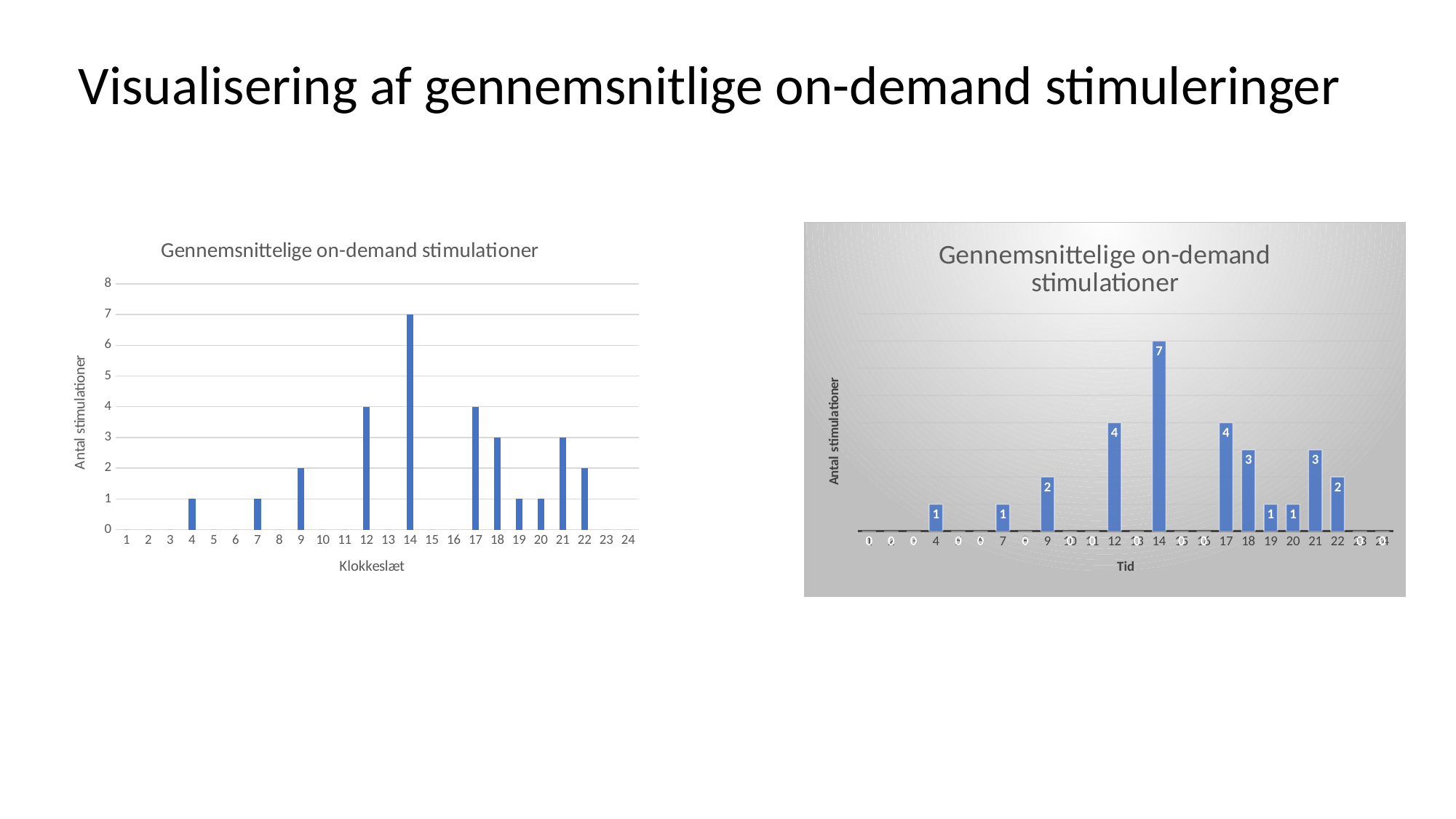

Visualisering af gennemsnitlige on-demand stimuleringer

### Chart: Gennemsnittelige on-demand stimulationer

| Category | Stimulation |
|---|---|

### Chart: Gennemsnittelige on-demand stimulationer

| Category | Stimulation |
|---|---|